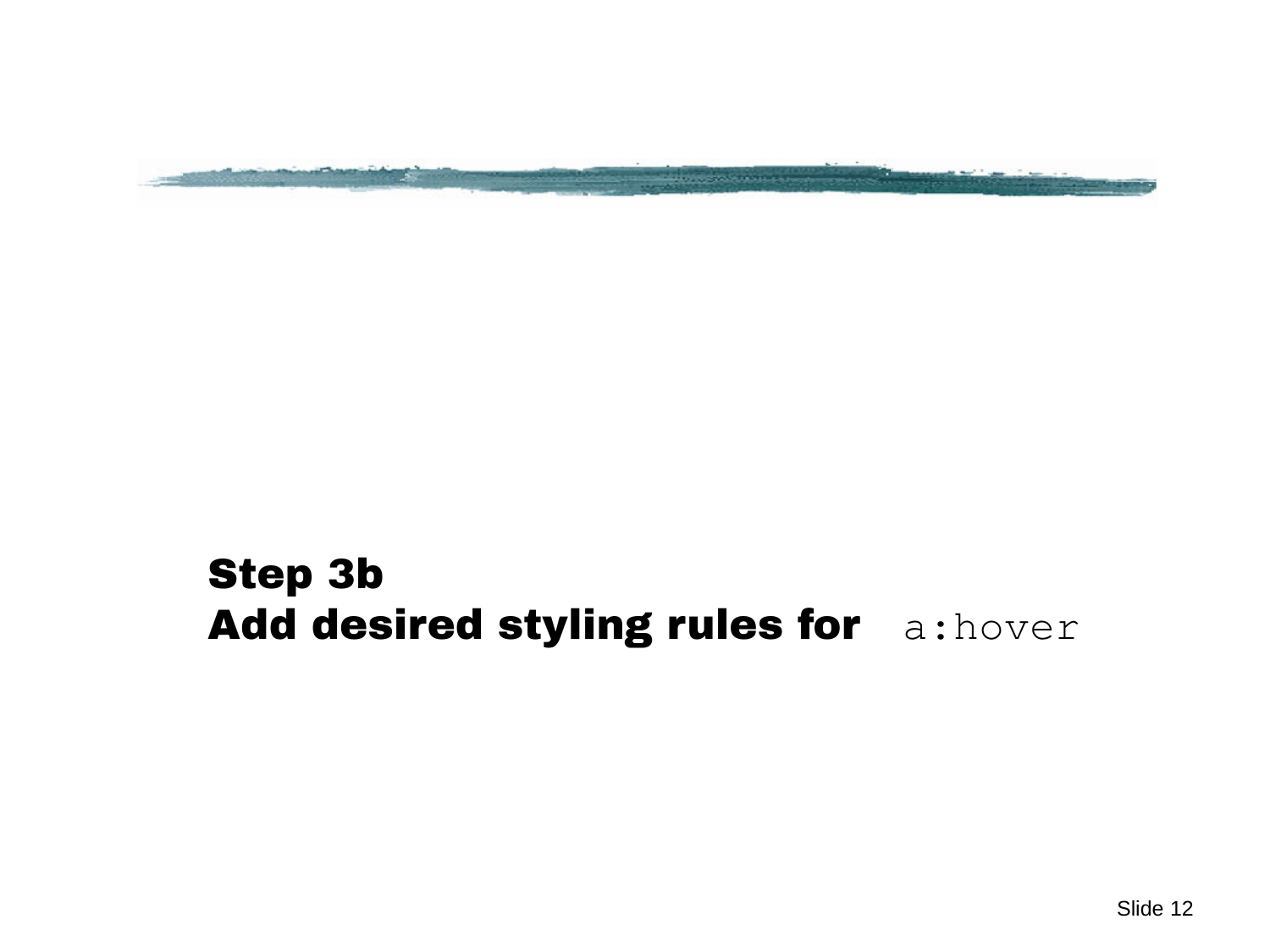

#
Step 3b
Add desired styling rules for   a:hover
Slide 12